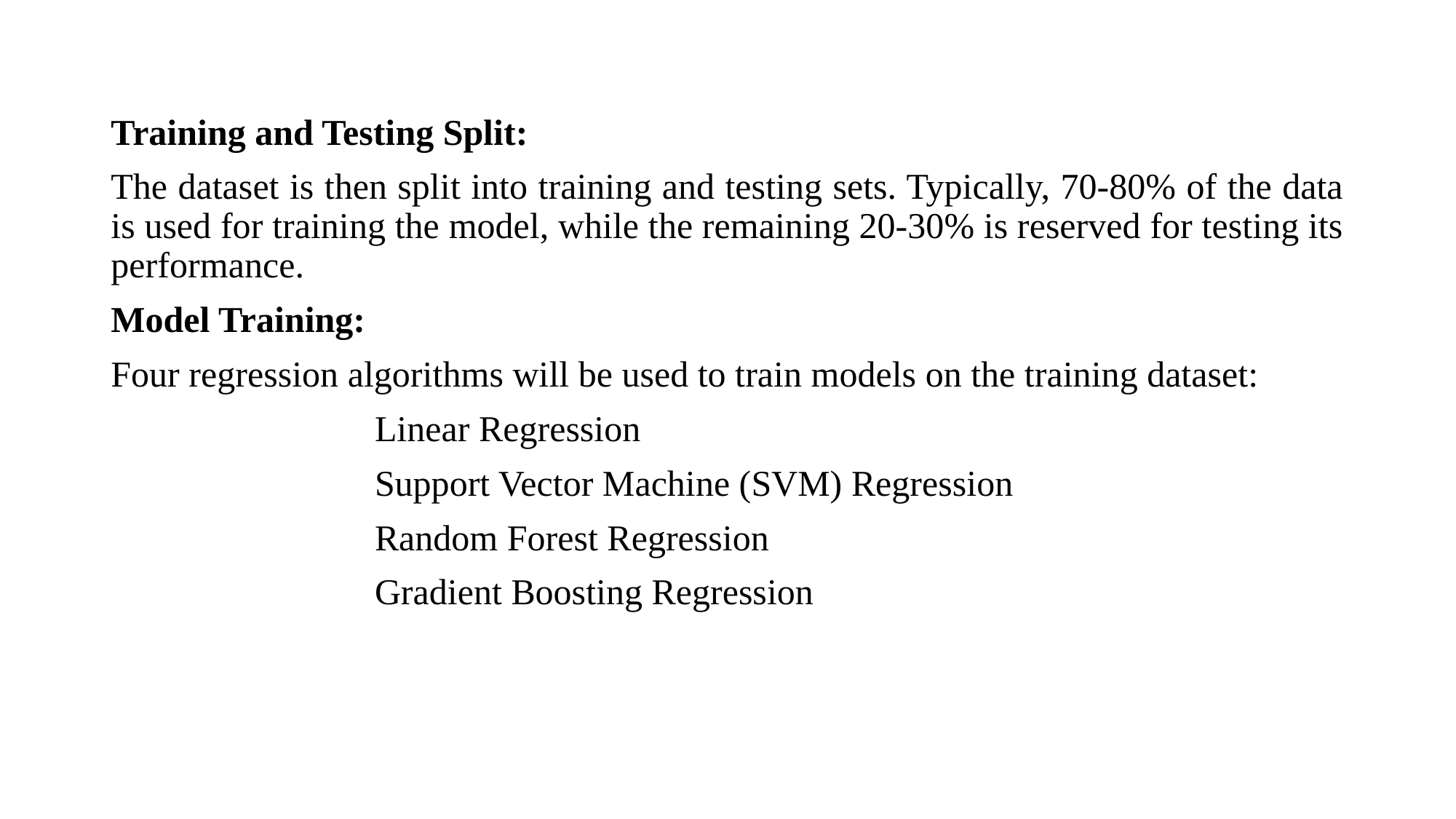

Training and Testing Split:
The dataset is then split into training and testing sets. Typically, 70-80% of the data is used for training the model, while the remaining 20-30% is reserved for testing its performance.
Model Training:
Four regression algorithms will be used to train models on the training dataset:
                             Linear Regression
                             Support Vector Machine (SVM) Regression
                             Random Forest Regression
                             Gradient Boosting Regression